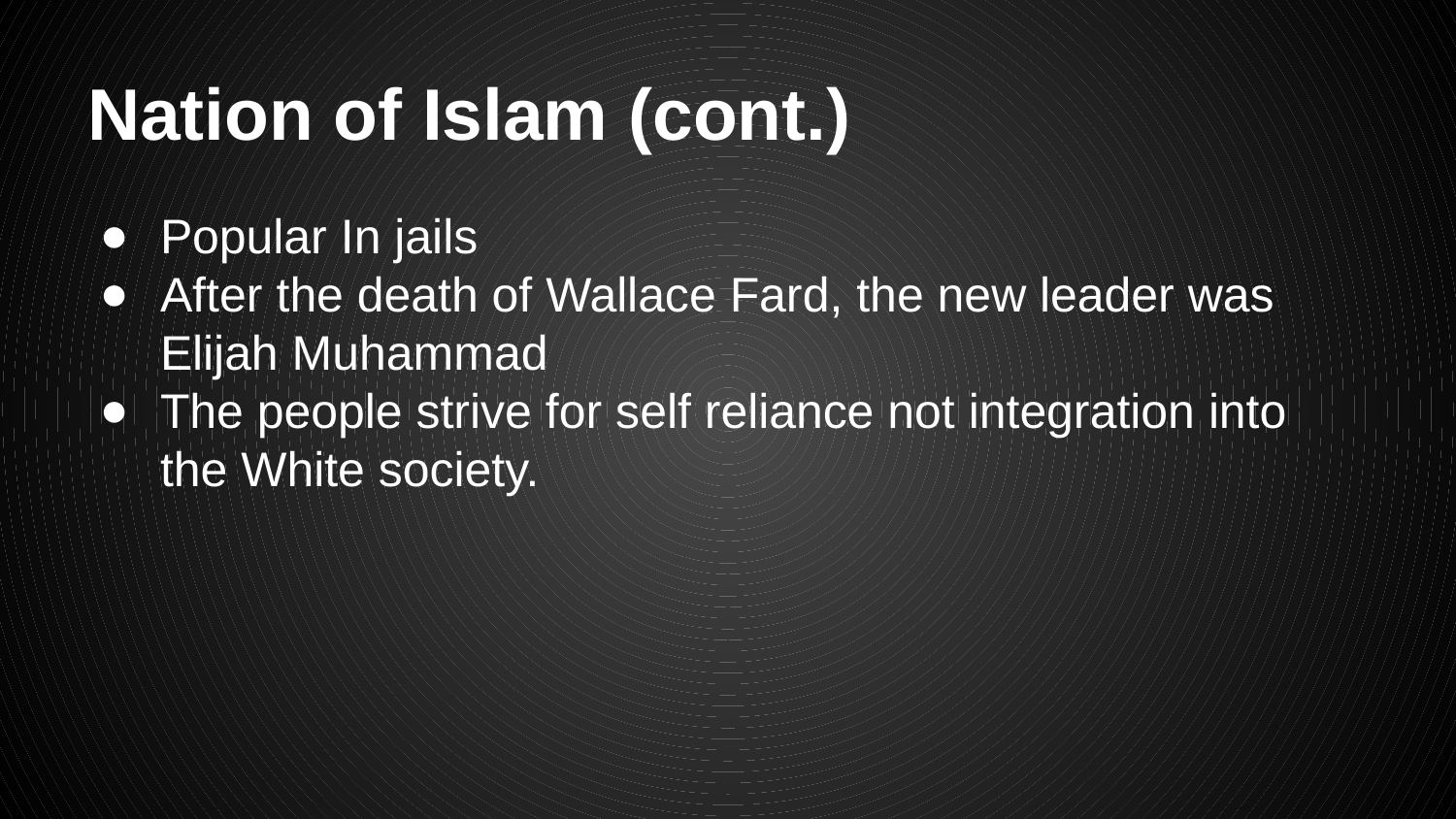

# Nation of Islam (cont.)
Popular In jails
After the death of Wallace Fard, the new leader was Elijah Muhammad
The people strive for self reliance not integration into the White society.